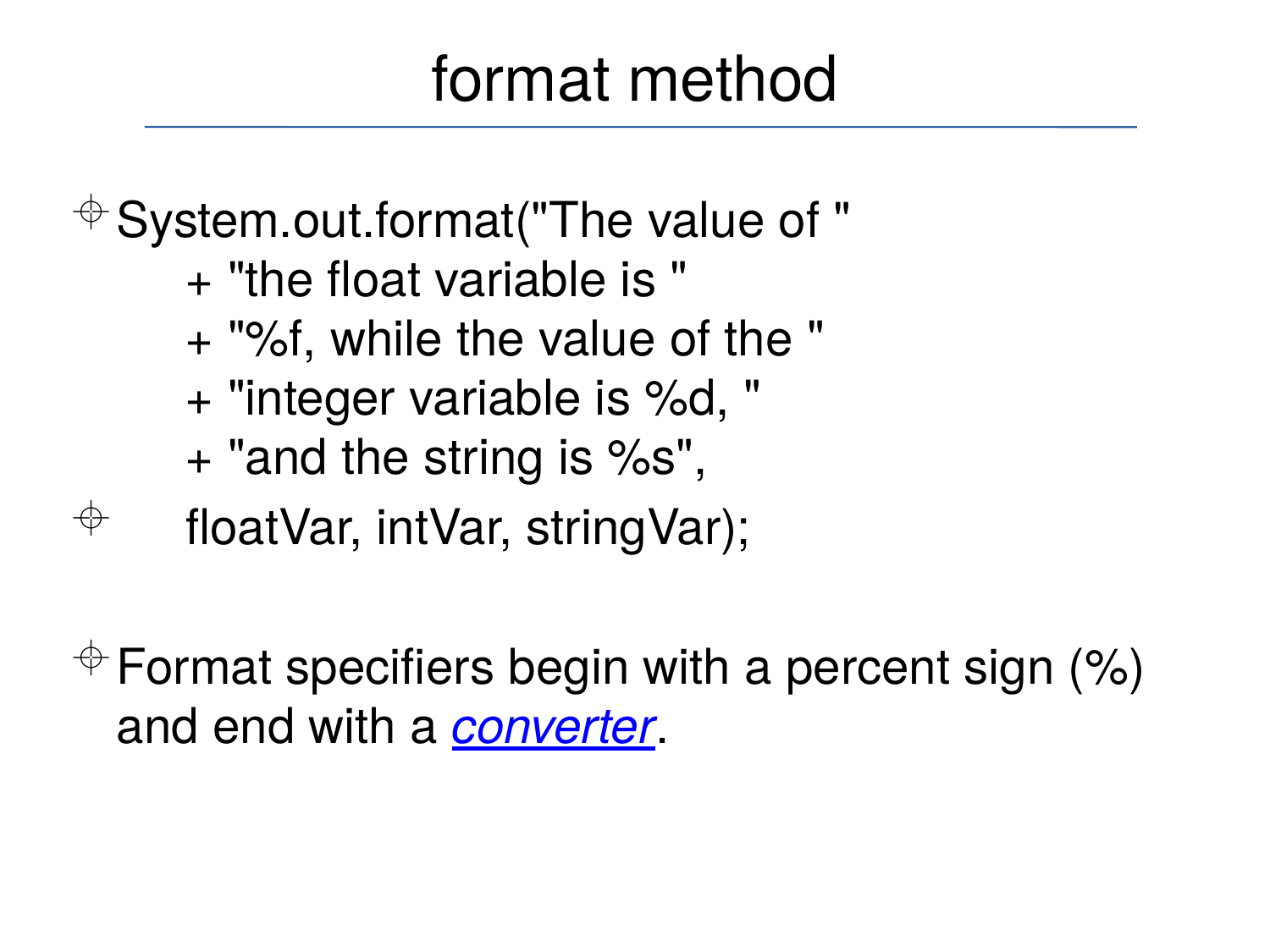

# format method
System.out.format("The value of "
     + "the float variable is "
     + "%f, while the value of the "
     + "integer variable is %d, "
     + "and the string is %s",
     floatVar, intVar, stringVar);

Format specifiers begin with a percent sign (%) and end with a converter.